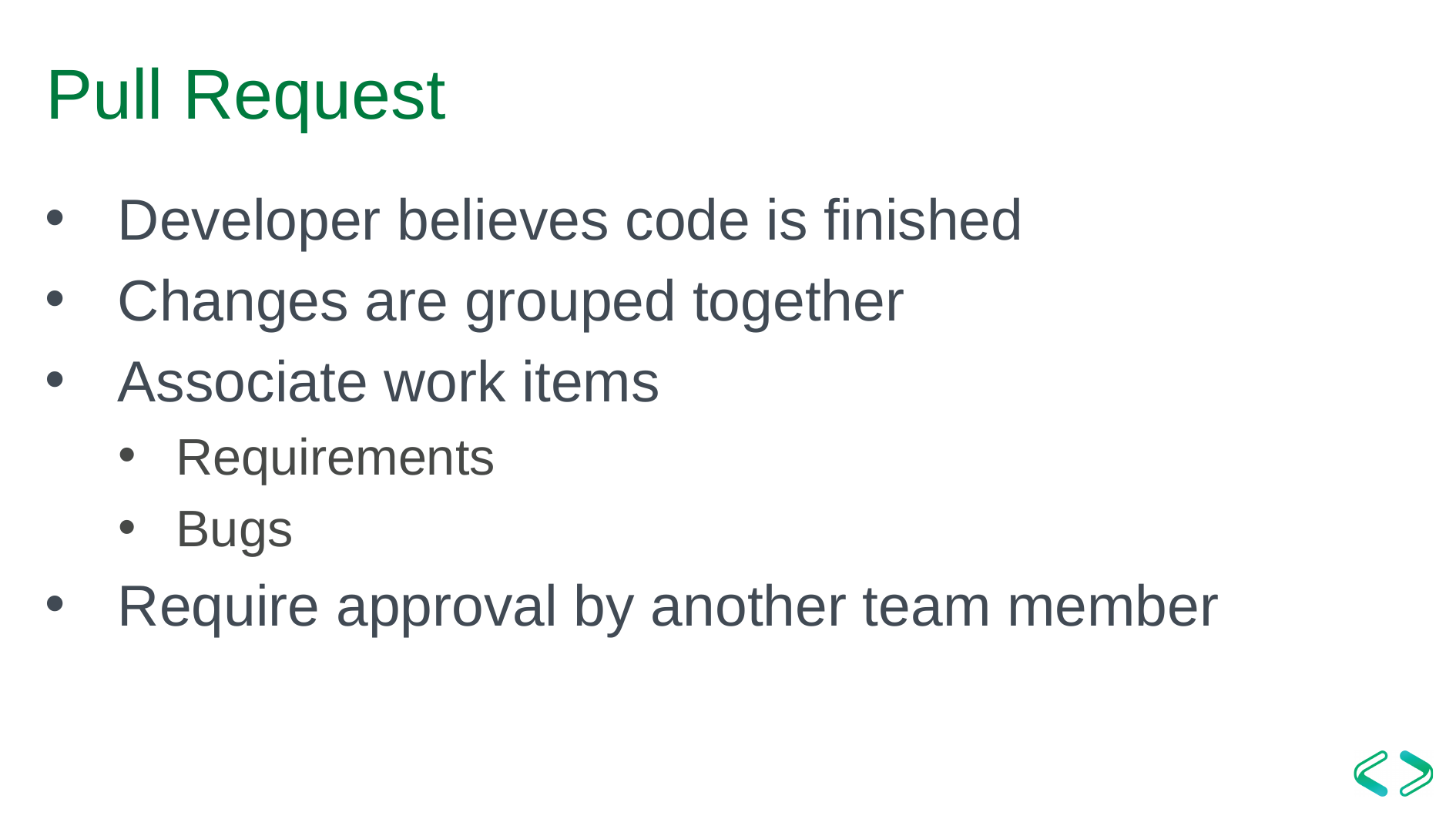

# Pull Request
Developer believes code is finished
Changes are grouped together
Associate work items
Requirements
Bugs
Require approval by another team member